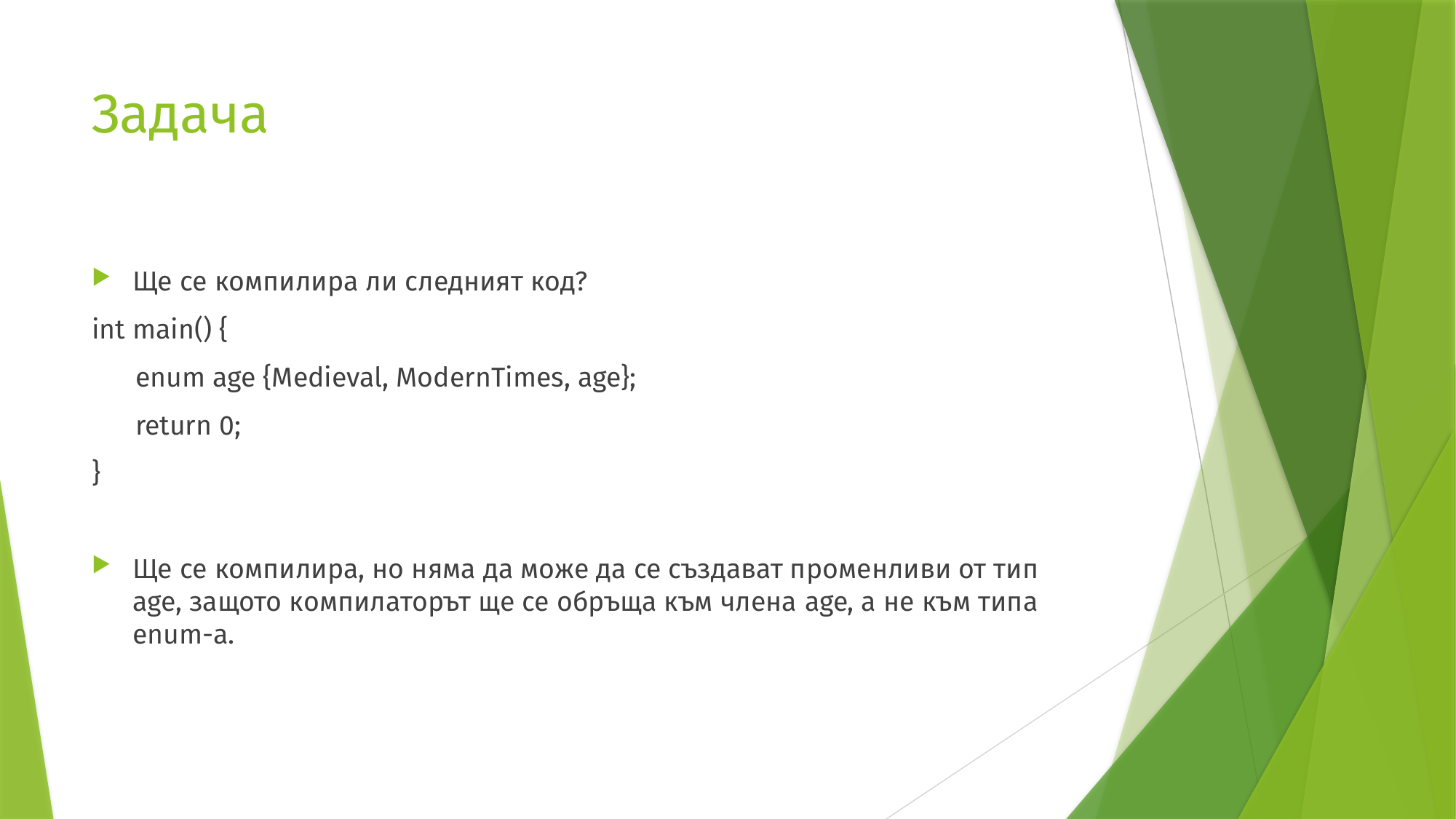

# Задача
Ще се компилира ли следният код?
int main() {
      enum age {Medieval, ModernTimes, age};
      return 0;
}

Ще се компилира, но няма да може да се създават променливи от тип age, защото компилаторът ще се обръща към члена age, a не към типа enum-a.